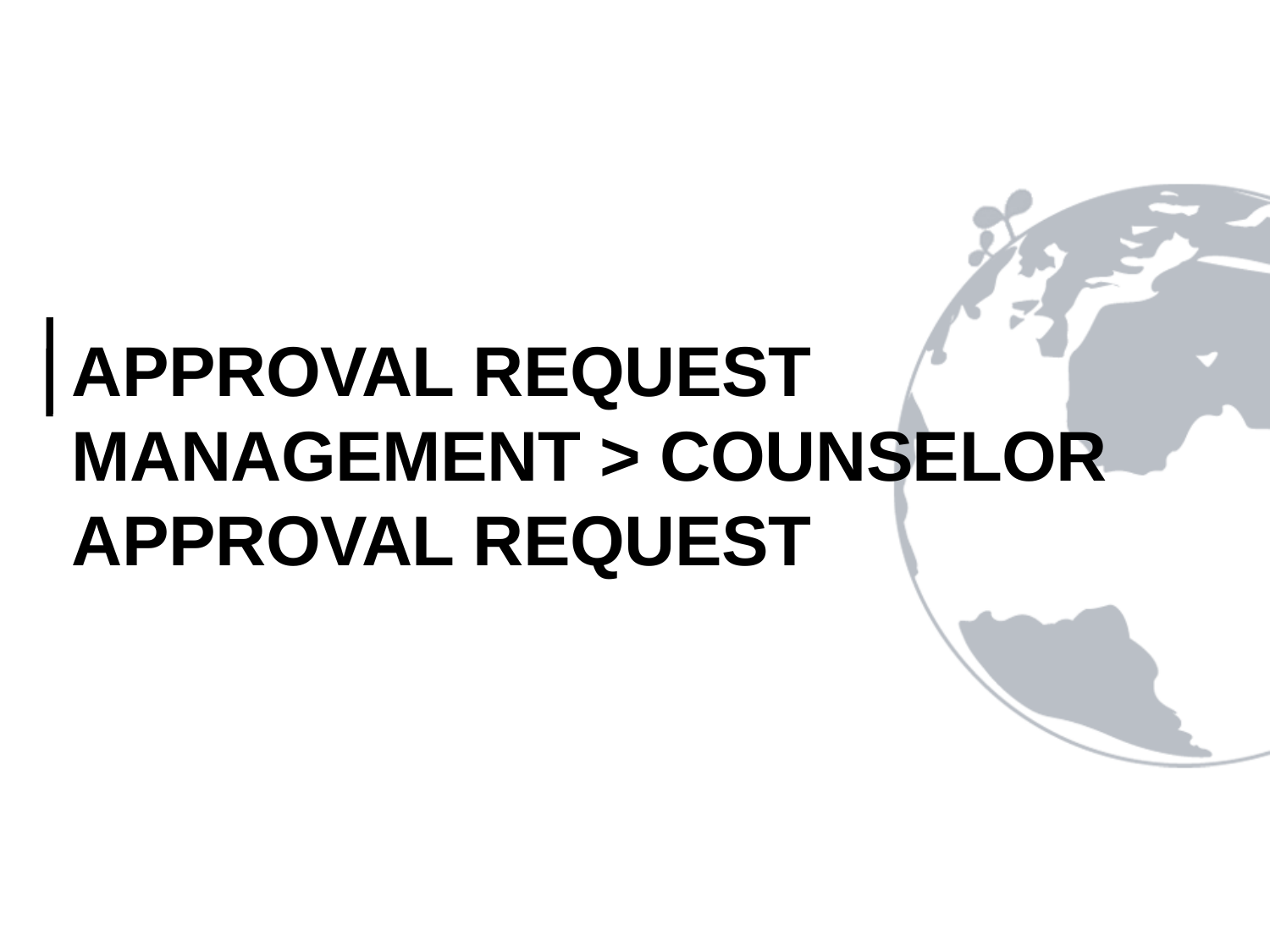

APPROVAL REQUEST MANAGEMENT > COUNSELOR APPROVAL REQUEST